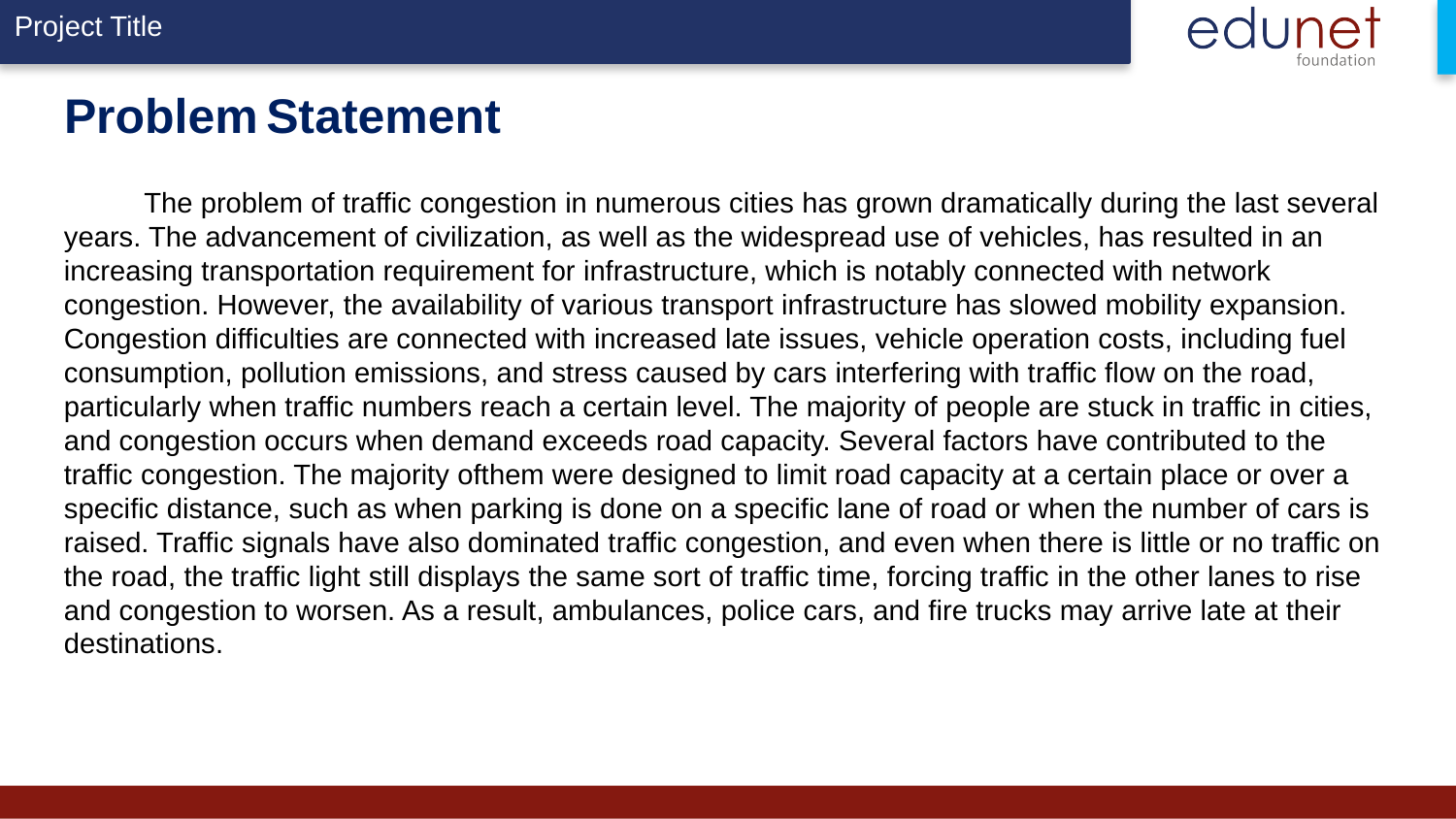

# Problem Statement
          The problem of traffic congestion in numerous cities has grown dramatically during the last several years. The advancement of civilization, as well as the widespread use of vehicles, has resulted in an increasing transportation requirement for infrastructure, which is notably connected with network congestion. However, the availability of various transport infrastructure has slowed mobility expansion. Congestion difficulties are connected with increased late issues, vehicle operation costs, including fuel consumption, pollution emissions, and stress caused by cars interfering with traffic flow on the road, particularly when traffic numbers reach a certain level. The majority of people are stuck in traffic in cities, and congestion occurs when demand exceeds road capacity. Several factors have contributed to the traffic congestion. The majority ofthem were designed to limit road capacity at a certain place or over a specific distance, such as when parking is done on a specific lane of road or when the number of cars is raised. Traffic signals have also dominated traffic congestion, and even when there is little or no traffic on the road, the traffic light still displays the same sort of traffic time, forcing traffic in the other lanes to rise and congestion to worsen. As a result, ambulances, police cars, and fire trucks may arrive late at their destinations.